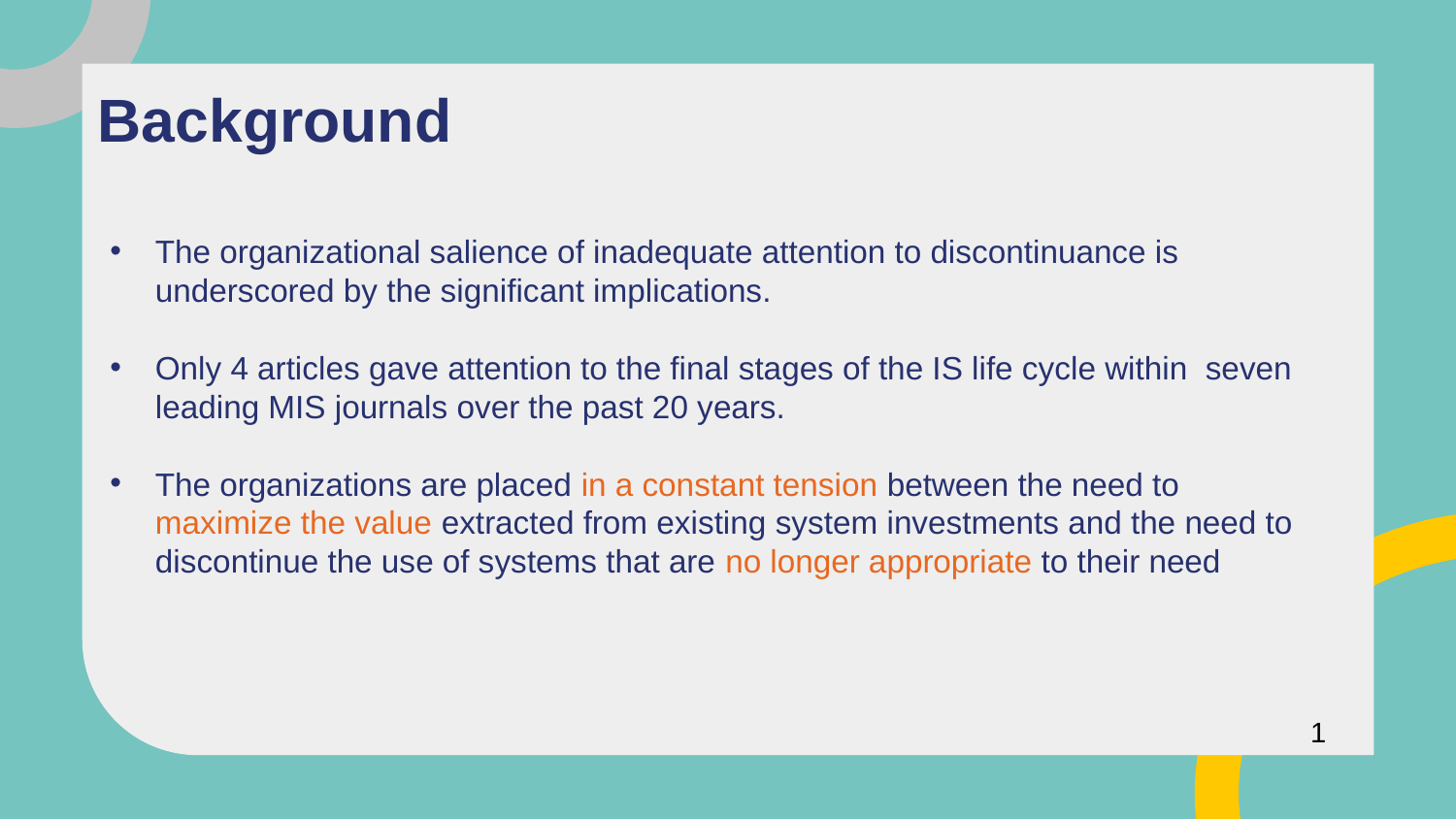

# Background
The organizational salience of inadequate attention to discontinuance is underscored by the significant implications.

Only 4 articles gave attention to the final stages of the IS life cycle within  seven leading MIS journals over the past 20 years.

The organizations are placed in a constant tension between the need to maximize the value extracted from existing system investments and the need to discontinue the use of systems that are no longer appropriate to their need

1